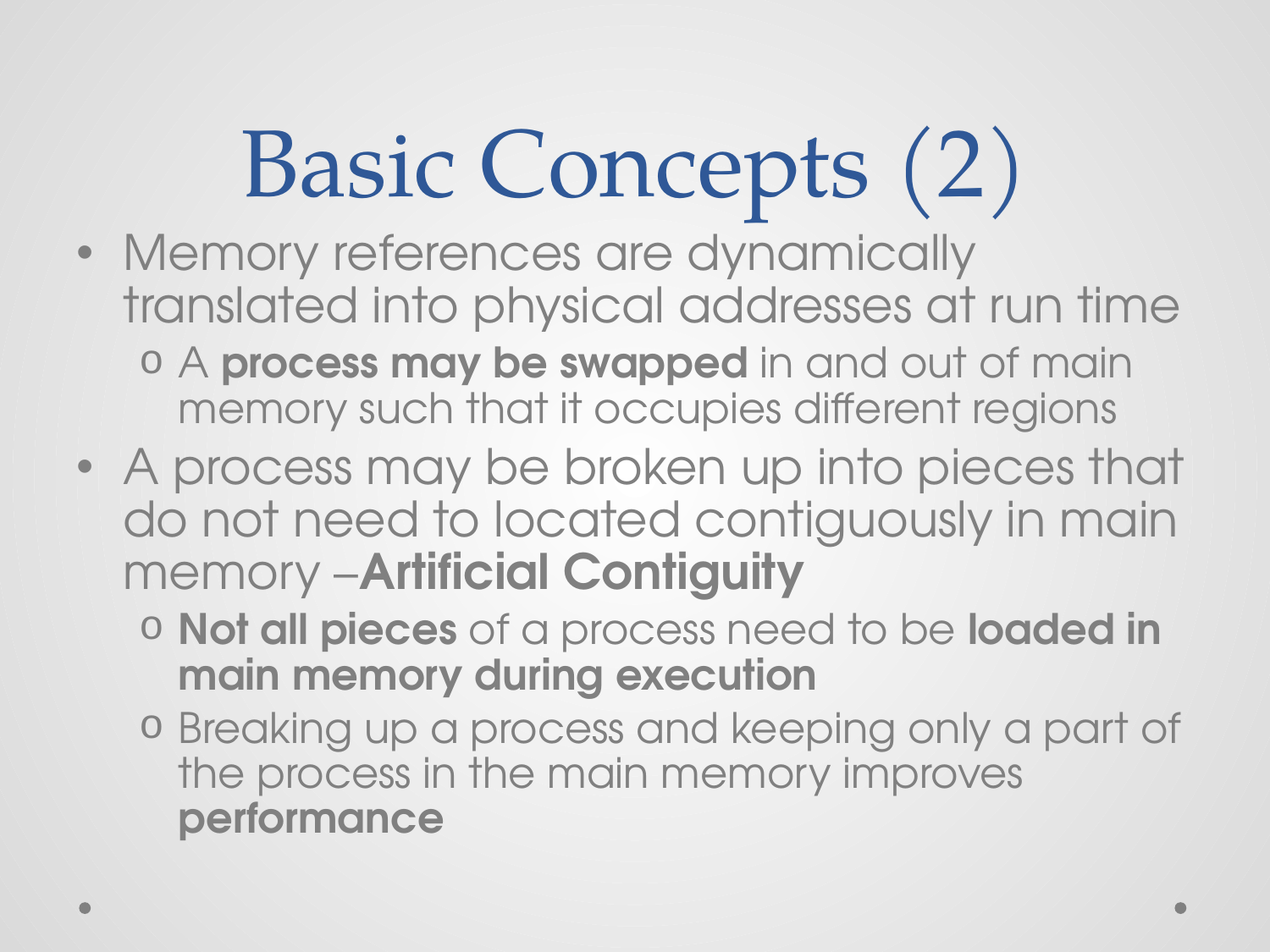

# Basic Concepts (2)
Memory references are dynamically translated into physical addresses at run time
A process may be swapped in and out of main  memory such that it occupies different regions
A process may be broken up into pieces that do not need to located contiguously in main memory –Artificial Contiguity
Not all pieces of a process need to be loaded in main memory during execution
Breaking up a process and keeping only a part of the process in the main memory improves performance